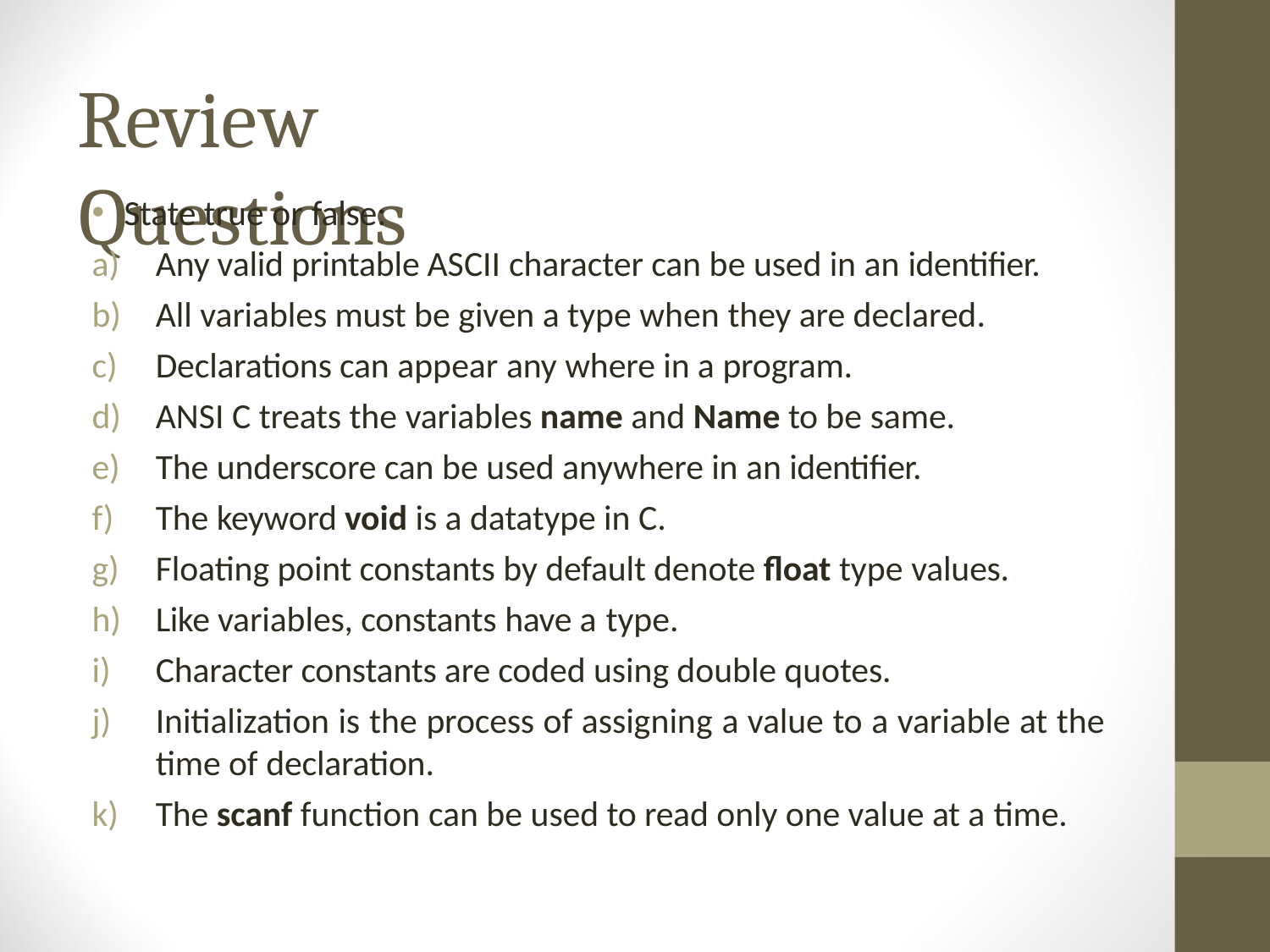

# Review Questions
State true or false:
Any valid printable ASCII character can be used in an identifier.
All variables must be given a type when they are declared.
Declarations can appear any where in a program.
ANSI C treats the variables name and Name to be same.
The underscore can be used anywhere in an identifier.
The keyword void is a datatype in C.
Floating point constants by default denote float type values.
Like variables, constants have a type.
Character constants are coded using double quotes.
Initialization is the process of assigning a value to a variable at the
time of declaration.
The scanf function can be used to read only one value at a time.